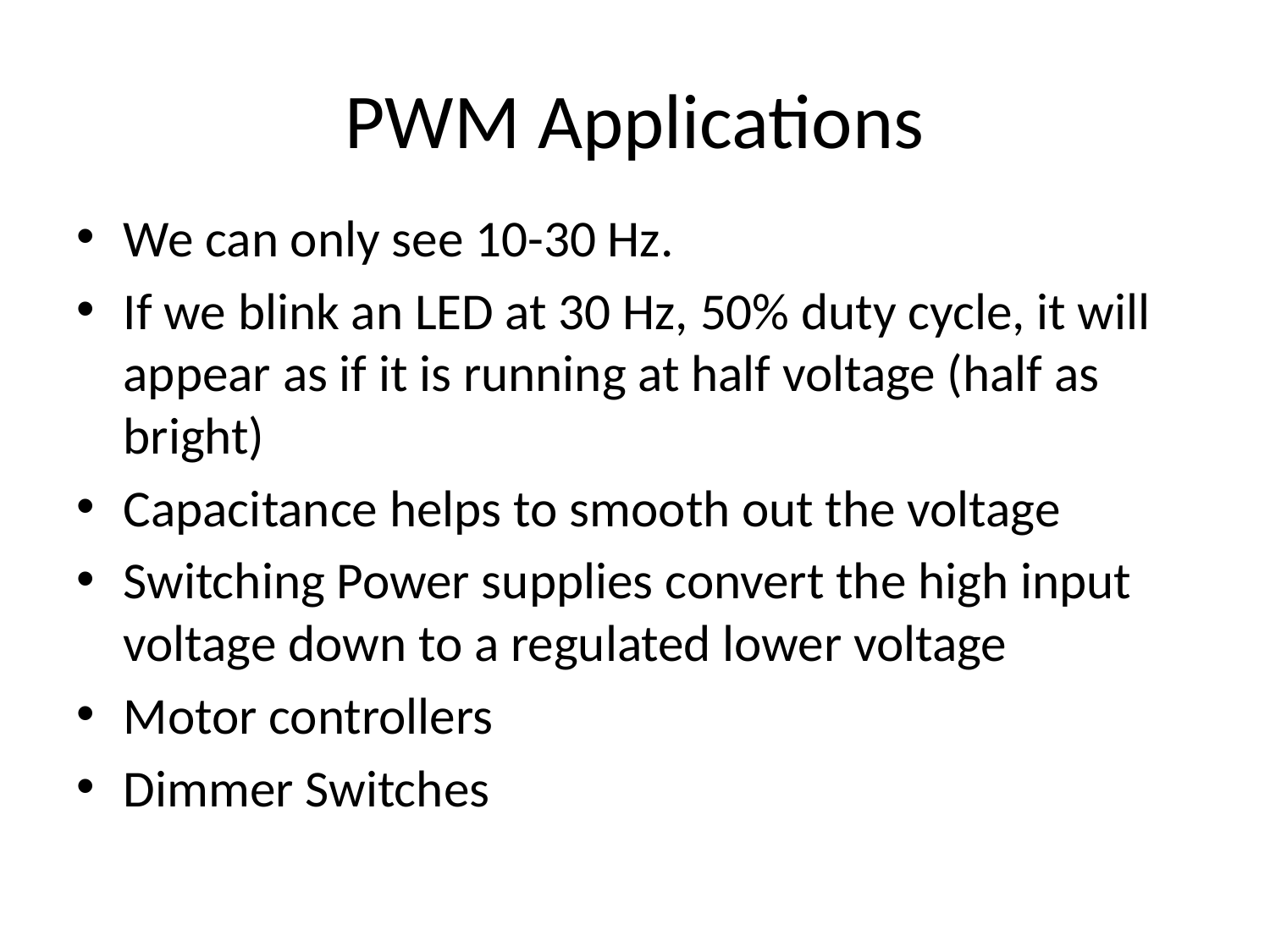

# PWM Applications
We can only see 10-30 Hz.
If we blink an LED at 30 Hz, 50% duty cycle, it will appear as if it is running at half voltage (half as bright)
Capacitance helps to smooth out the voltage
Switching Power supplies convert the high input voltage down to a regulated lower voltage
Motor controllers
Dimmer Switches